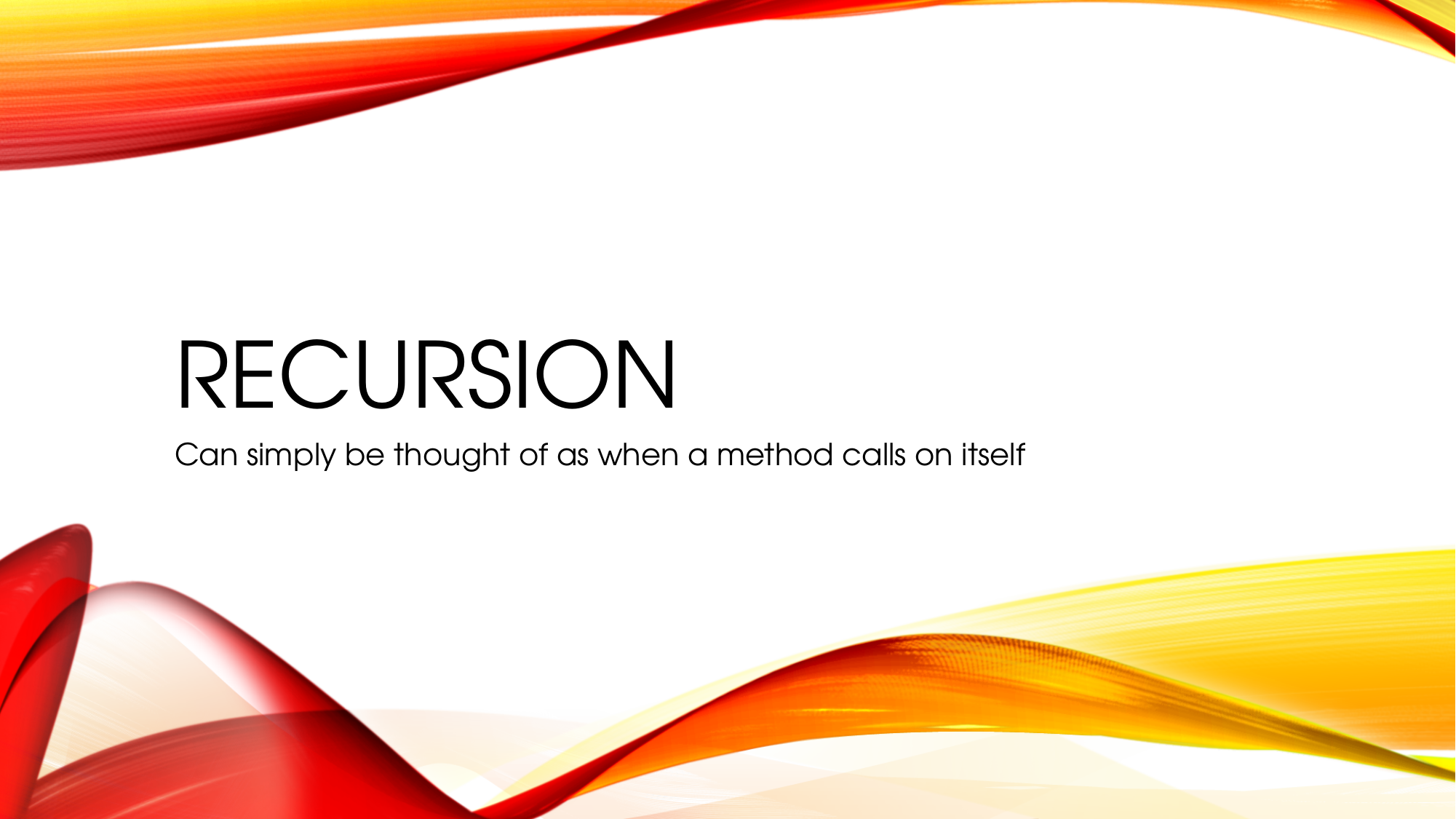

# Recursion
Can simply be thought of as when a method calls on itself